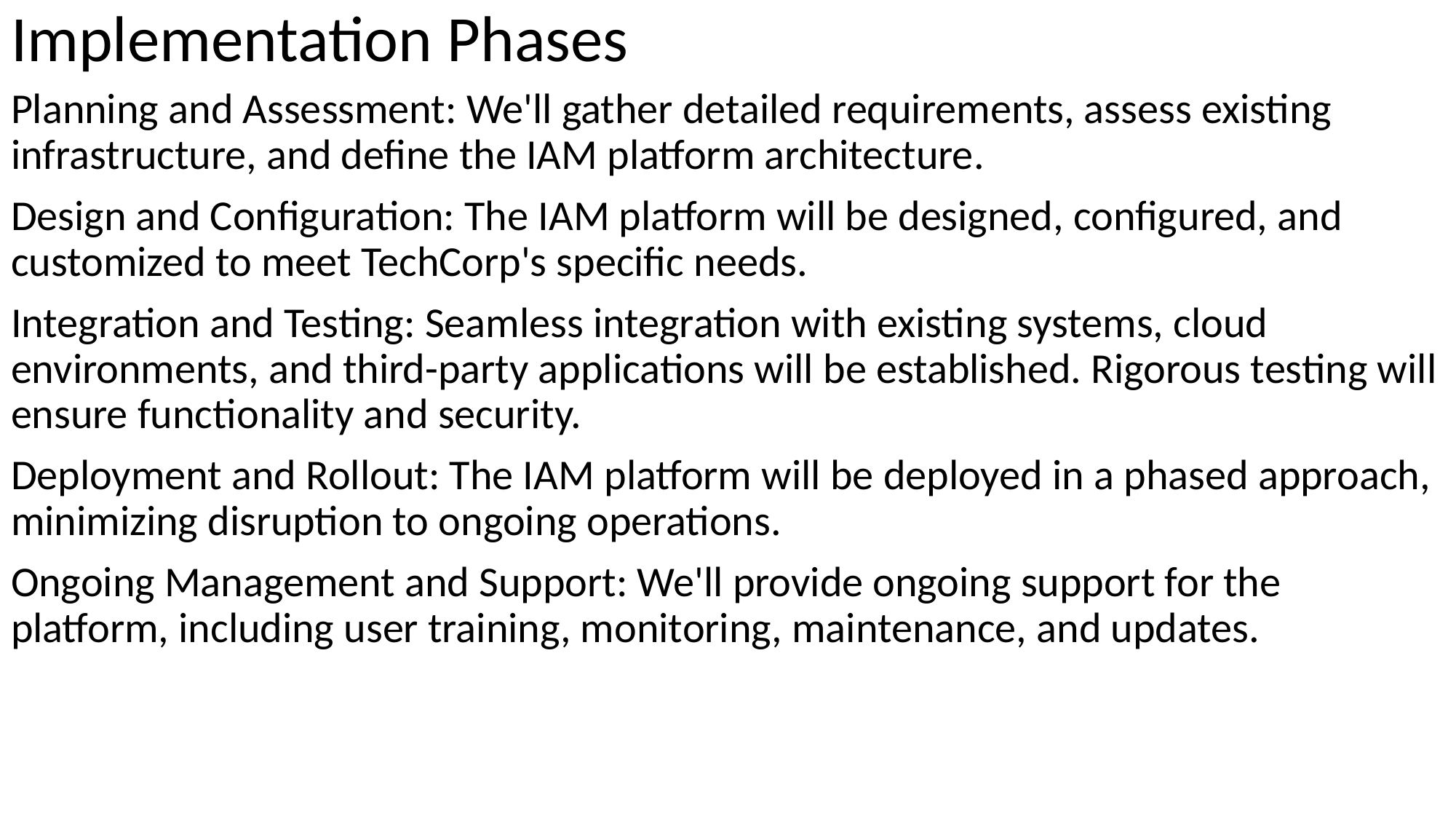

# Implementation Phases
Planning and Assessment: We'll gather detailed requirements, assess existing infrastructure, and define the IAM platform architecture.
Design and Configuration: The IAM platform will be designed, configured, and customized to meet TechCorp's specific needs.
Integration and Testing: Seamless integration with existing systems, cloud environments, and third-party applications will be established. Rigorous testing will ensure functionality and security.
Deployment and Rollout: The IAM platform will be deployed in a phased approach, minimizing disruption to ongoing operations.
Ongoing Management and Support: We'll provide ongoing support for the platform, including user training, monitoring, maintenance, and updates.